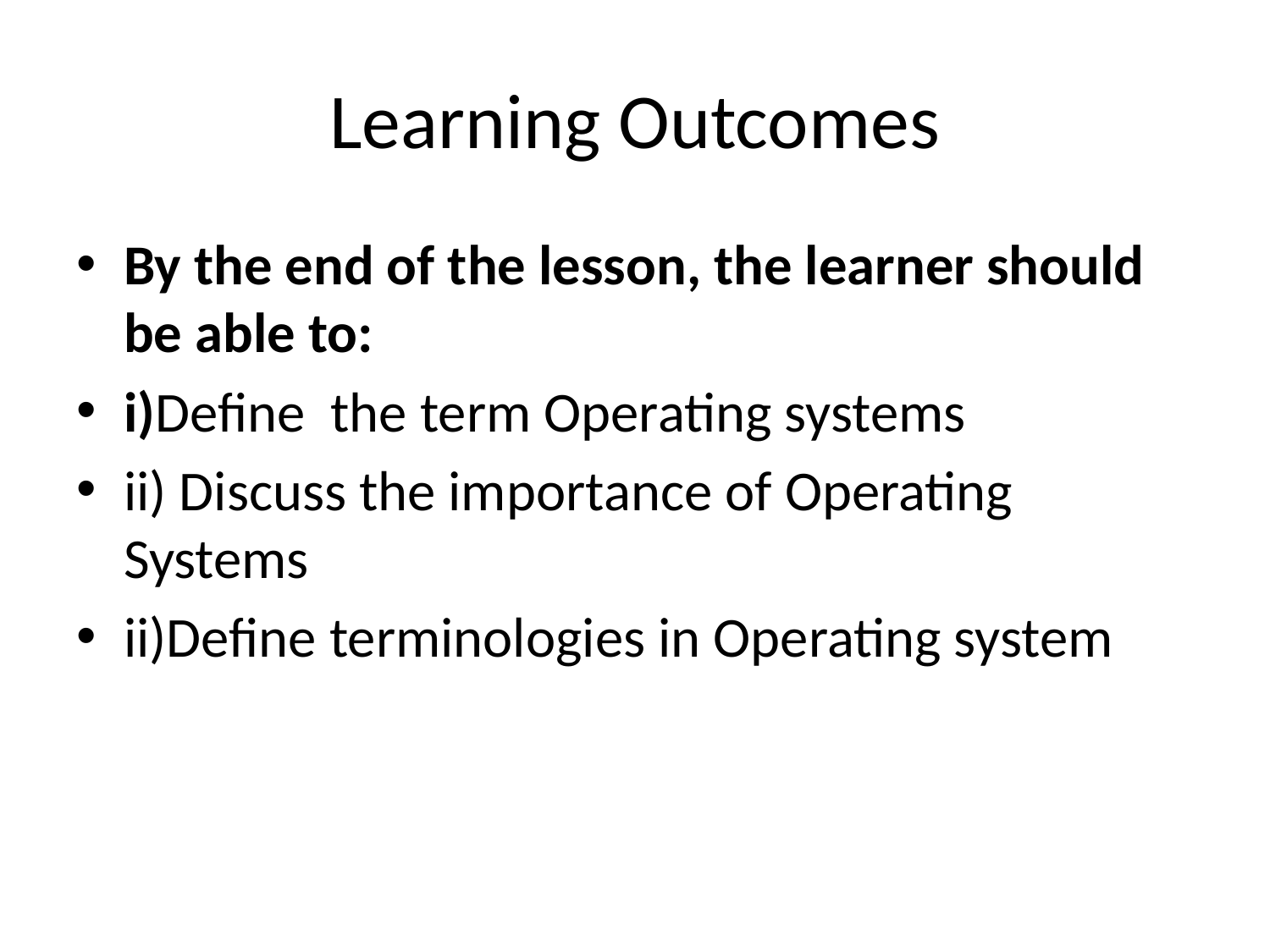

# Learning Outcomes
By the end of the lesson, the learner should be able to:
i)Define  the term Operating systems
ii) Discuss the importance of Operating Systems
ii)Define terminologies in Operating system